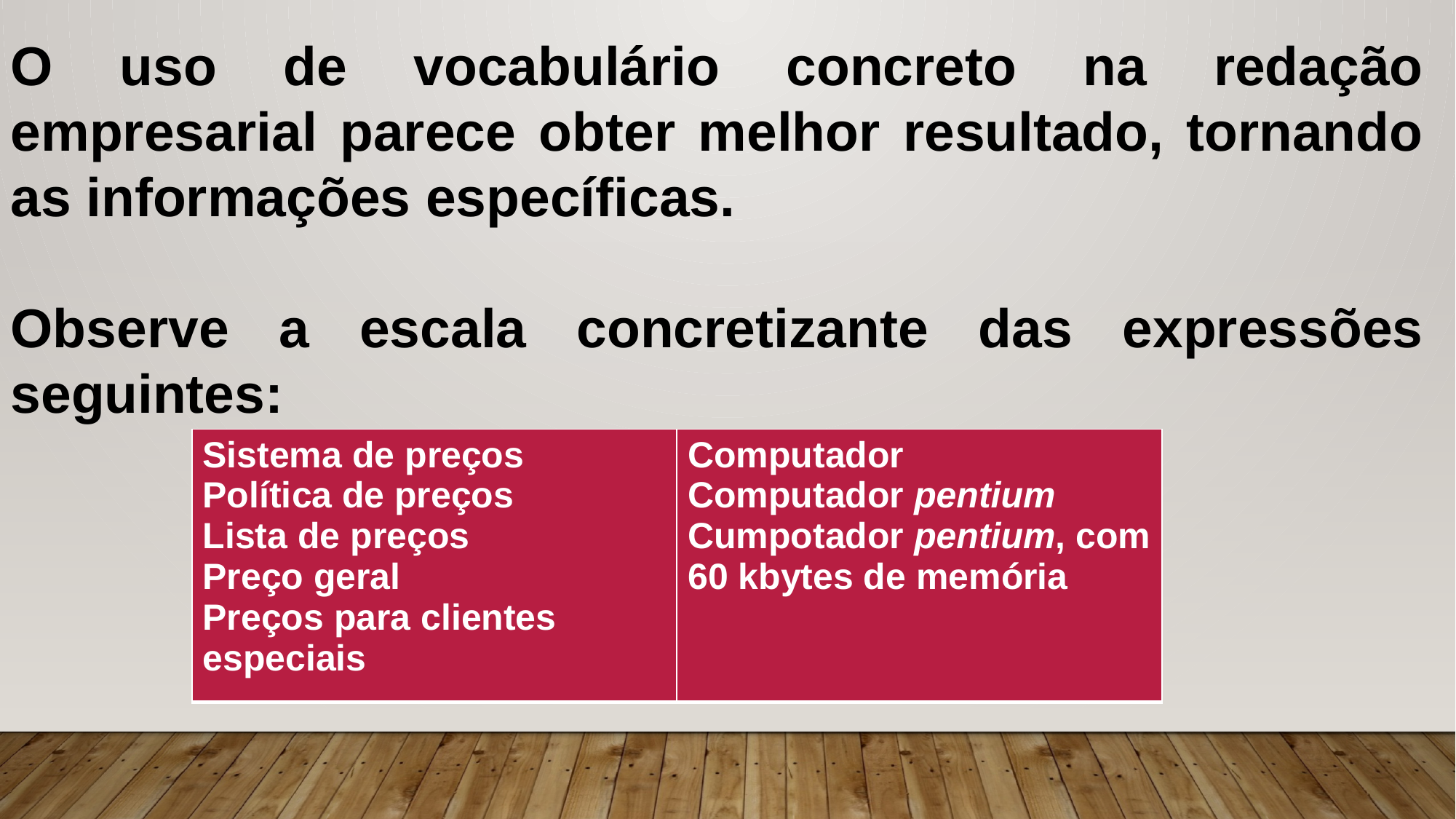

O uso de vocabulário concreto na redação empresarial parece obter melhor resultado, tornando as informações específicas.

Observe a escala concretizante das expressões seguintes:

| Sistema de preços Política de preços Lista de preços Preço geral Preços para clientes especiais | Computador Computador pentium Cumpotador pentium, com 60 kbytes de memória |
| --- | --- |